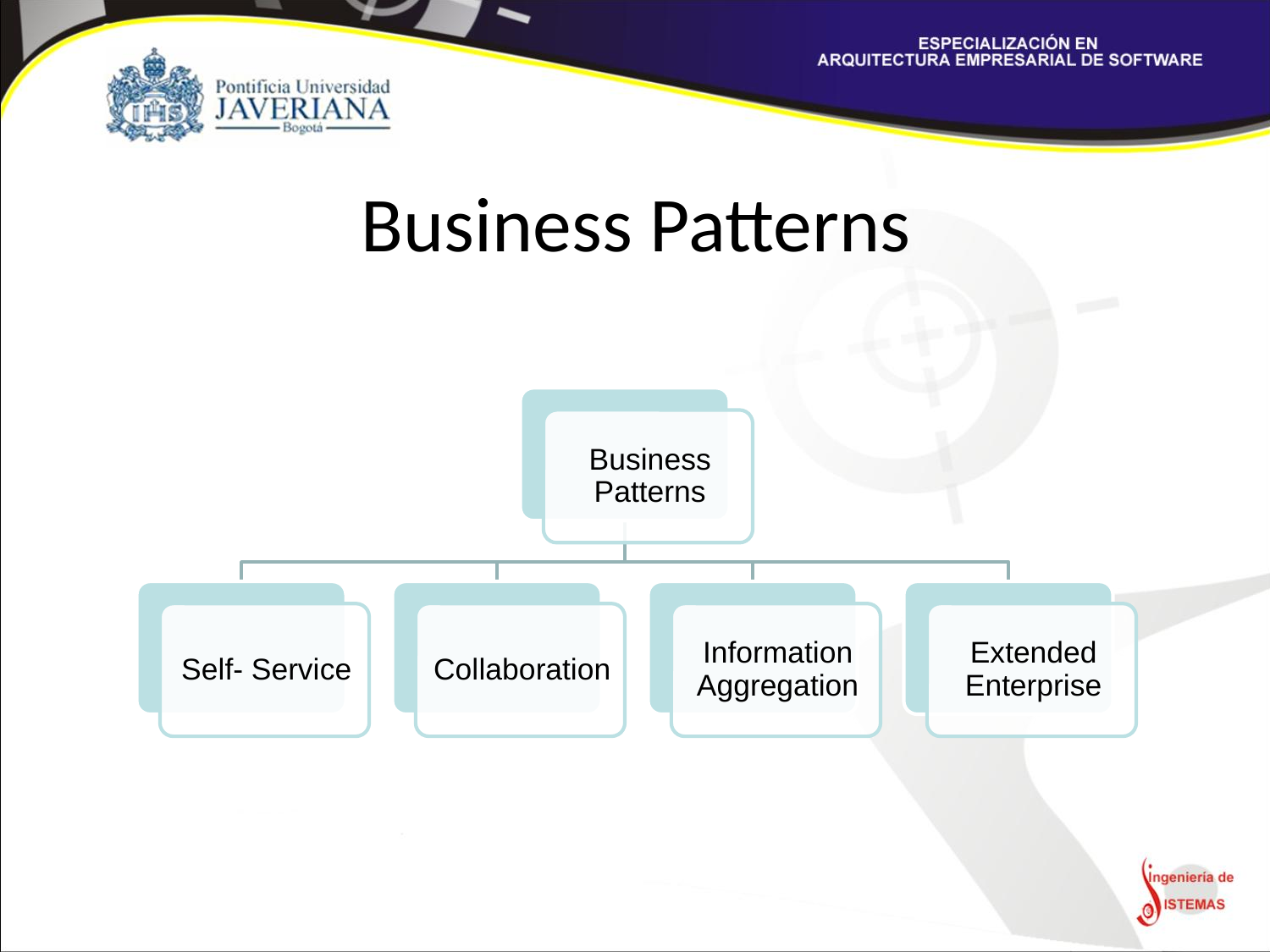

# Business Patterns
Business Patterns
Self- Service
Collaboration
Information Aggregation
Extended Enterprise